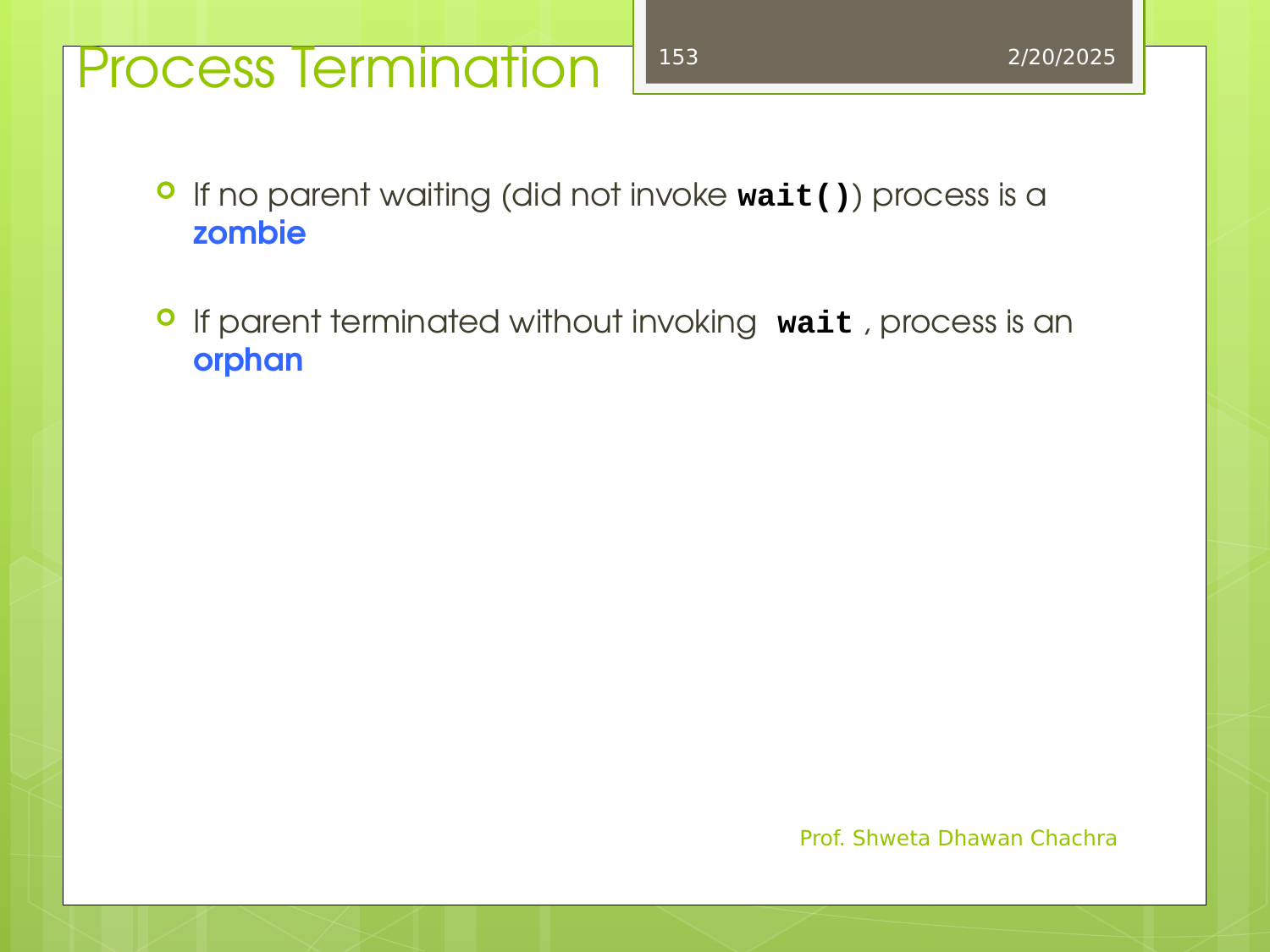

# Process Termination
153
2/20/2025

If no parent waiting (did not invoke wait()) process is a zombie

If parent terminated without invoking wait , process is an orphan
Prof. Shweta Dhawan Chachra